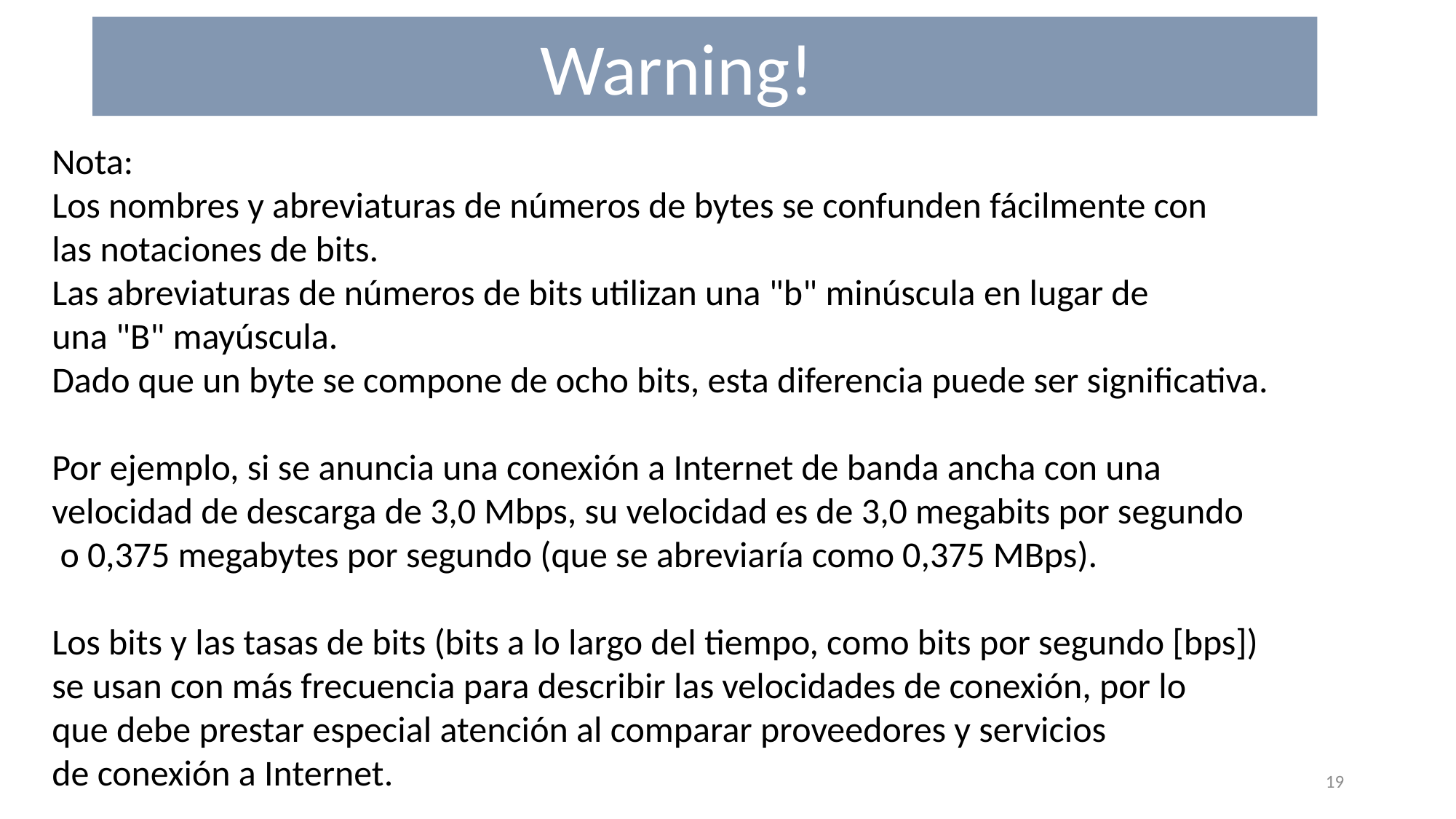

Warning!
Nota:
Los nombres y abreviaturas de números de bytes se confunden fácilmente con
las notaciones de bits.
Las abreviaturas de números de bits utilizan una "b" minúscula en lugar de
una "B" mayúscula.
Dado que un byte se compone de ocho bits, esta diferencia puede ser significativa.

Por ejemplo, si se anuncia una conexión a Internet de banda ancha con una
velocidad de descarga de 3,0 Mbps, su velocidad es de 3,0 megabits por segundo
 o 0,375 megabytes por segundo (que se abreviaría como 0,375 MBps).

Los bits y las tasas de bits (bits a lo largo del tiempo, como bits por segundo [bps])
se usan con más frecuencia para describir las velocidades de conexión, por lo
que debe prestar especial atención al comparar proveedores y servicios
de conexión a Internet.
19